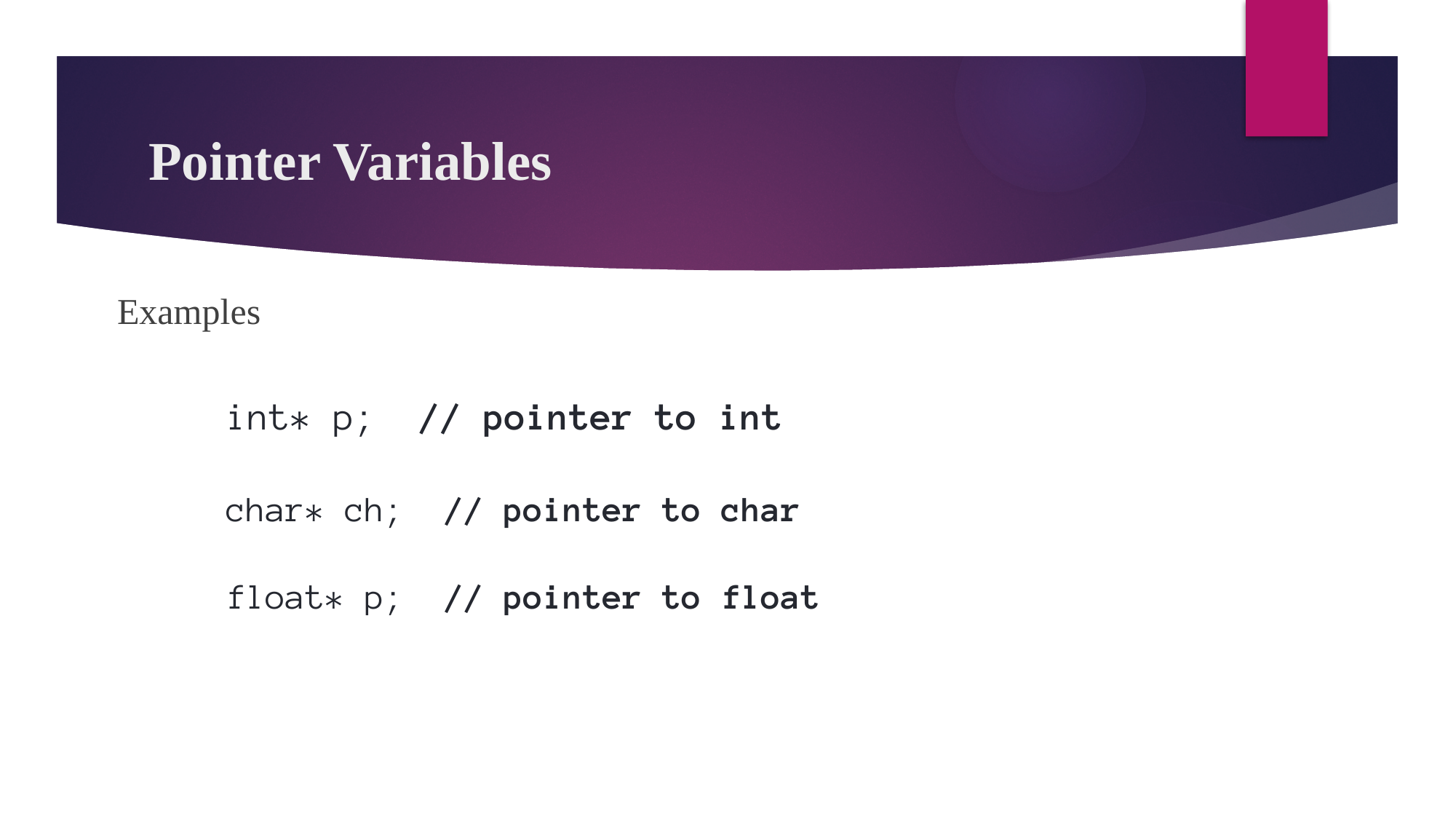

# Pointer Variables
Examples

	int* p;  // pointer to int

	char* ch;  // pointer to char

	float* p;  // pointer to float